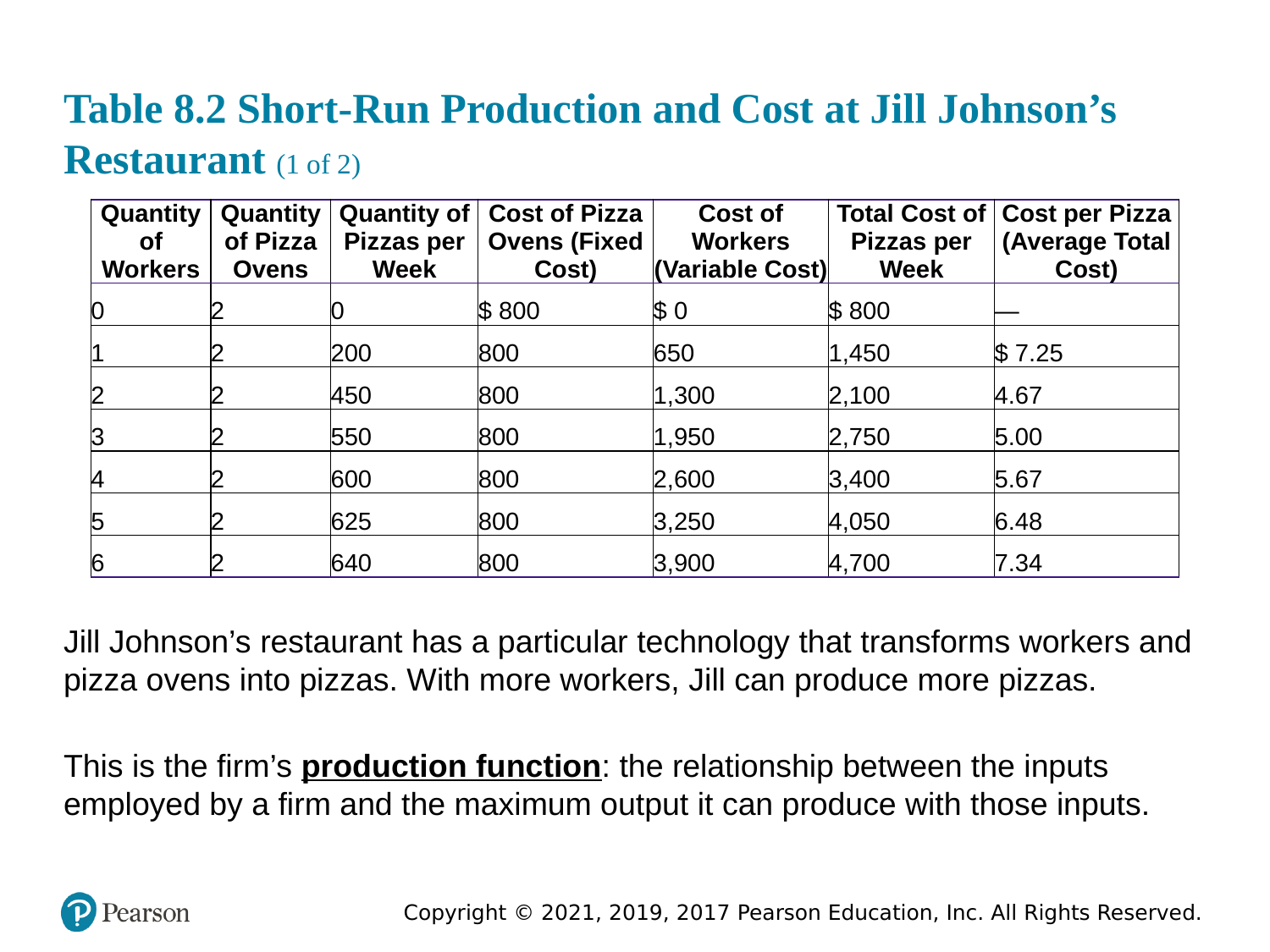

# Table 8.2 Short-Run Production and Cost at Jill Johnson’s Restaurant (1 of 2)
| Quantity of Workers | Quantity of Pizza Ovens | Quantity of Pizzas per Week | Cost of Pizza Ovens (Fixed Cost) | Cost of Workers (Variable Cost) | Total Cost of Pizzas per Week | Cost per Pizza (Average Total Cost) |
| --- | --- | --- | --- | --- | --- | --- |
| 0 | 2 | 0 | $ 800 | $ 0 | $ 800 | — |
| 1 | 2 | 200 | 800 | 650 | 1,450 | $ 7.25 |
| 2 | 2 | 450 | 800 | 1,300 | 2,100 | 4.67 |
| 3 | 2 | 550 | 800 | 1,950 | 2,750 | 5.00 |
| 4 | 2 | 600 | 800 | 2,600 | 3,400 | 5.67 |
| 5 | 2 | 625 | 800 | 3,250 | 4,050 | 6.48 |
| 6 | 2 | 640 | 800 | 3,900 | 4,700 | 7.34 |

Jill Johnson’s restaurant has a particular technology that transforms workers and pizza ovens into pizzas. With more workers, Jill can produce more pizzas.

This is the firm’s production function: the relationship between the inputs employed by a firm and the maximum output it can produce with those inputs.